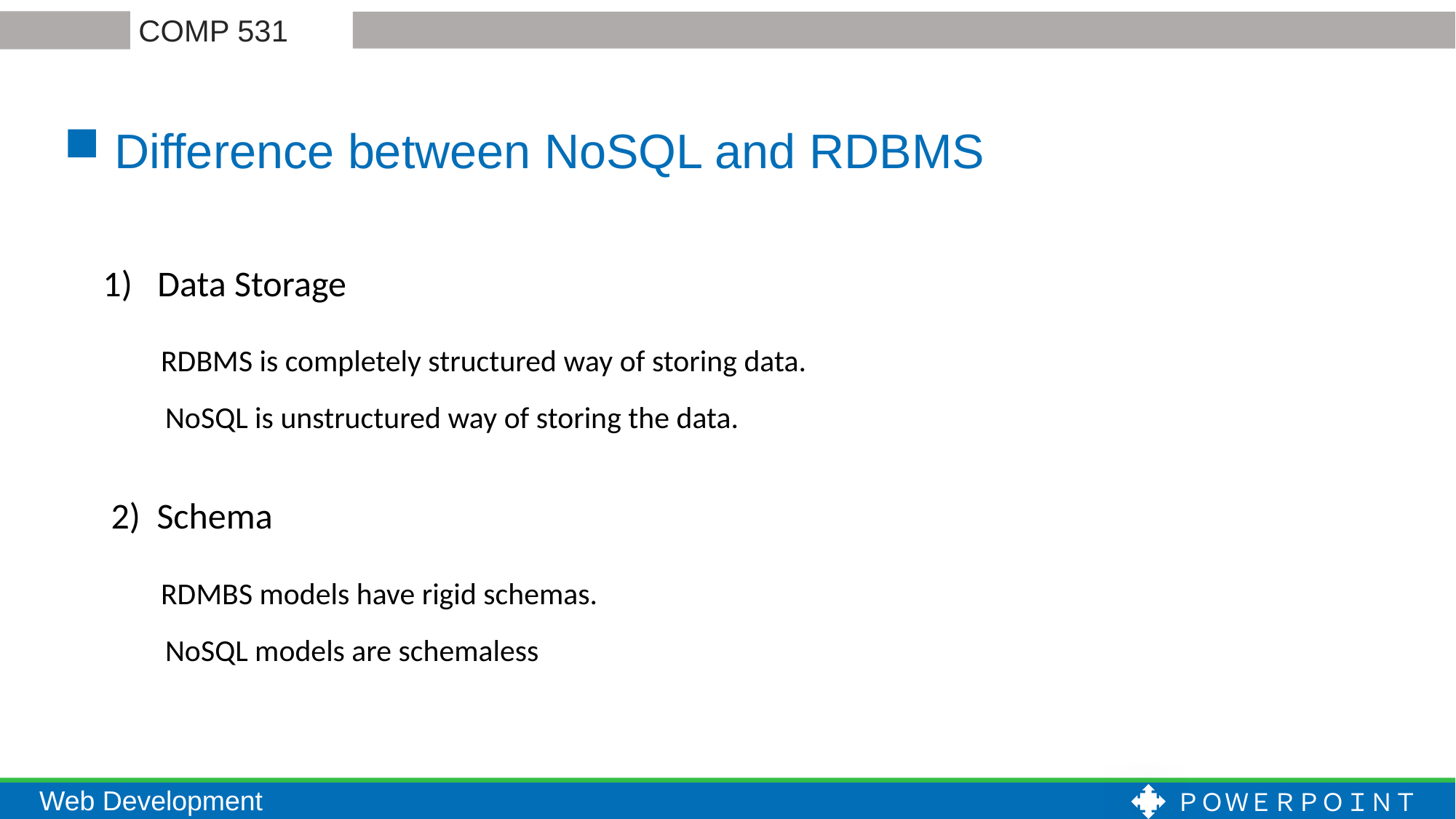

Difference between NoSQL and RDBMS
Data Storage
      RDBMS is completely structured way of storing data.
         NoSQL is unstructured way of storing the data.
 2)  Schema
      RDMBS models have rigid schemas.
         NoSQL models are schemaless